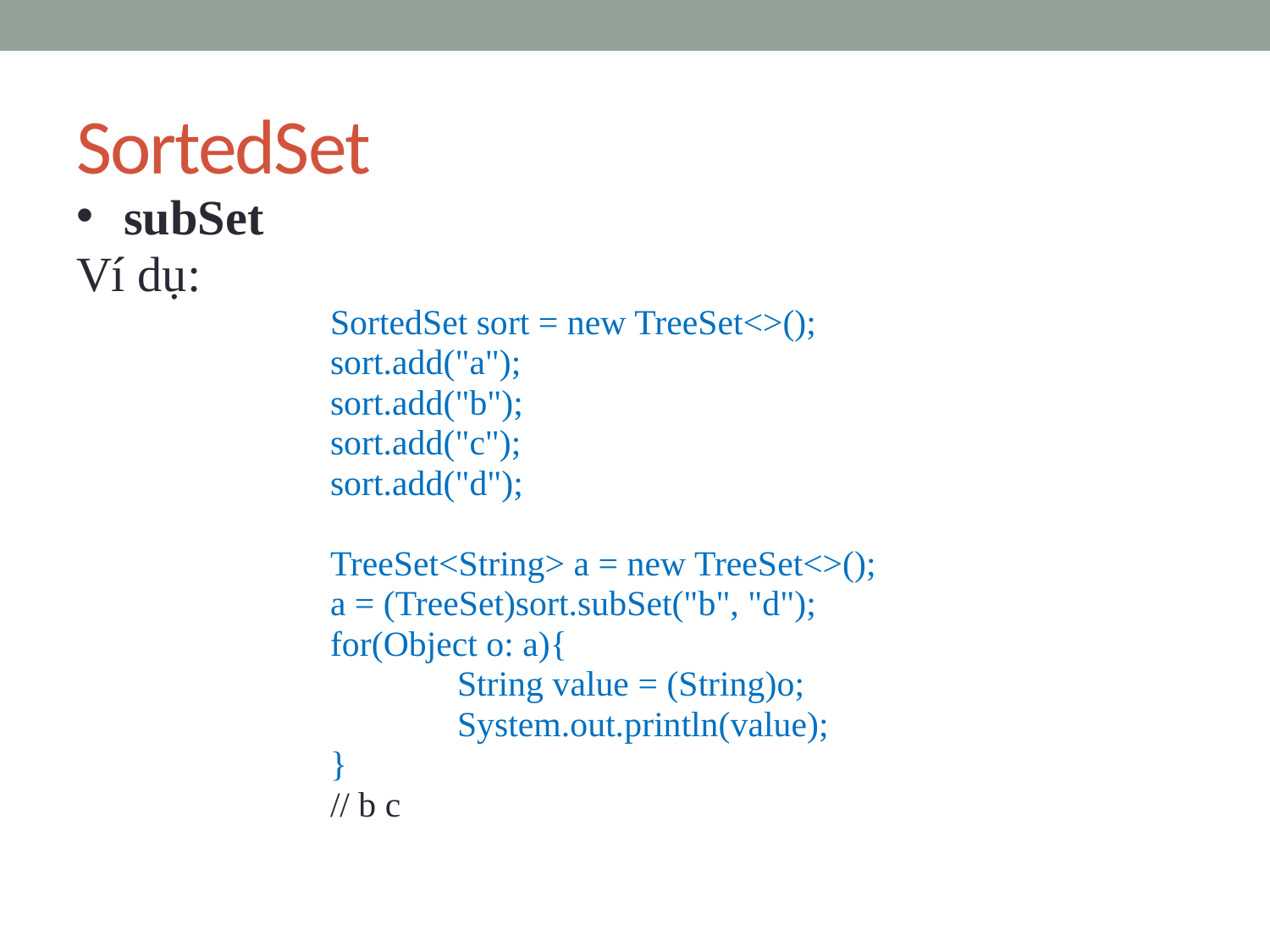

# SortedSet
subSet
Ví dụ:
		SortedSet sort = new TreeSet<>();
		sort.add("a");
		sort.add("b");
		sort.add("c");
		sort.add("d");

		TreeSet<String> a = new TreeSet<>();
		a = (TreeSet)sort.subSet("b", "d");
		for(Object o: a){
			String value = (String)o;
			System.out.println(value);
		}
		// b c